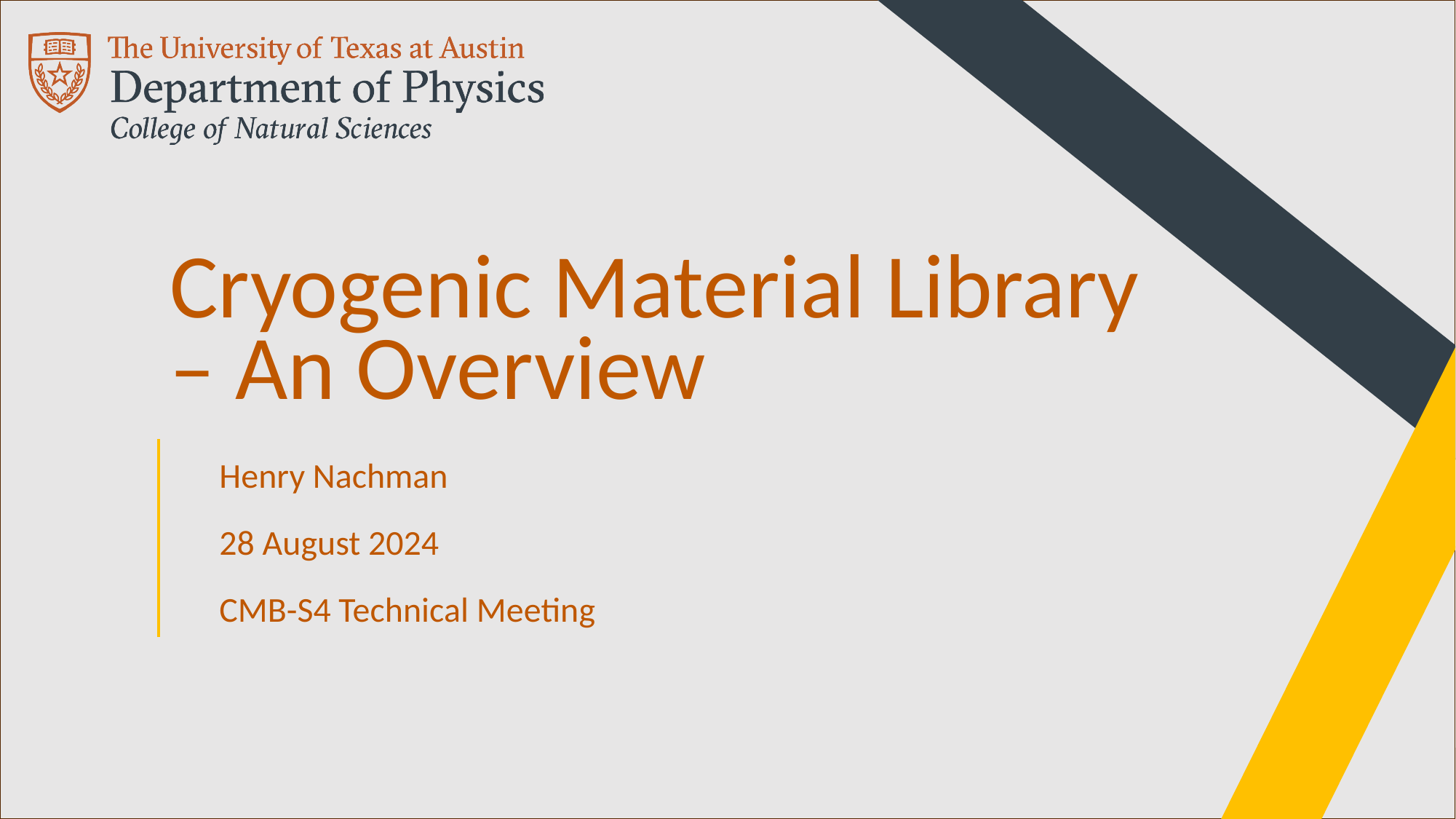

# Cryogenic Material Library – An Overview
Henry Nachman
28 August 2024
CMB-S4 Technical Meeting